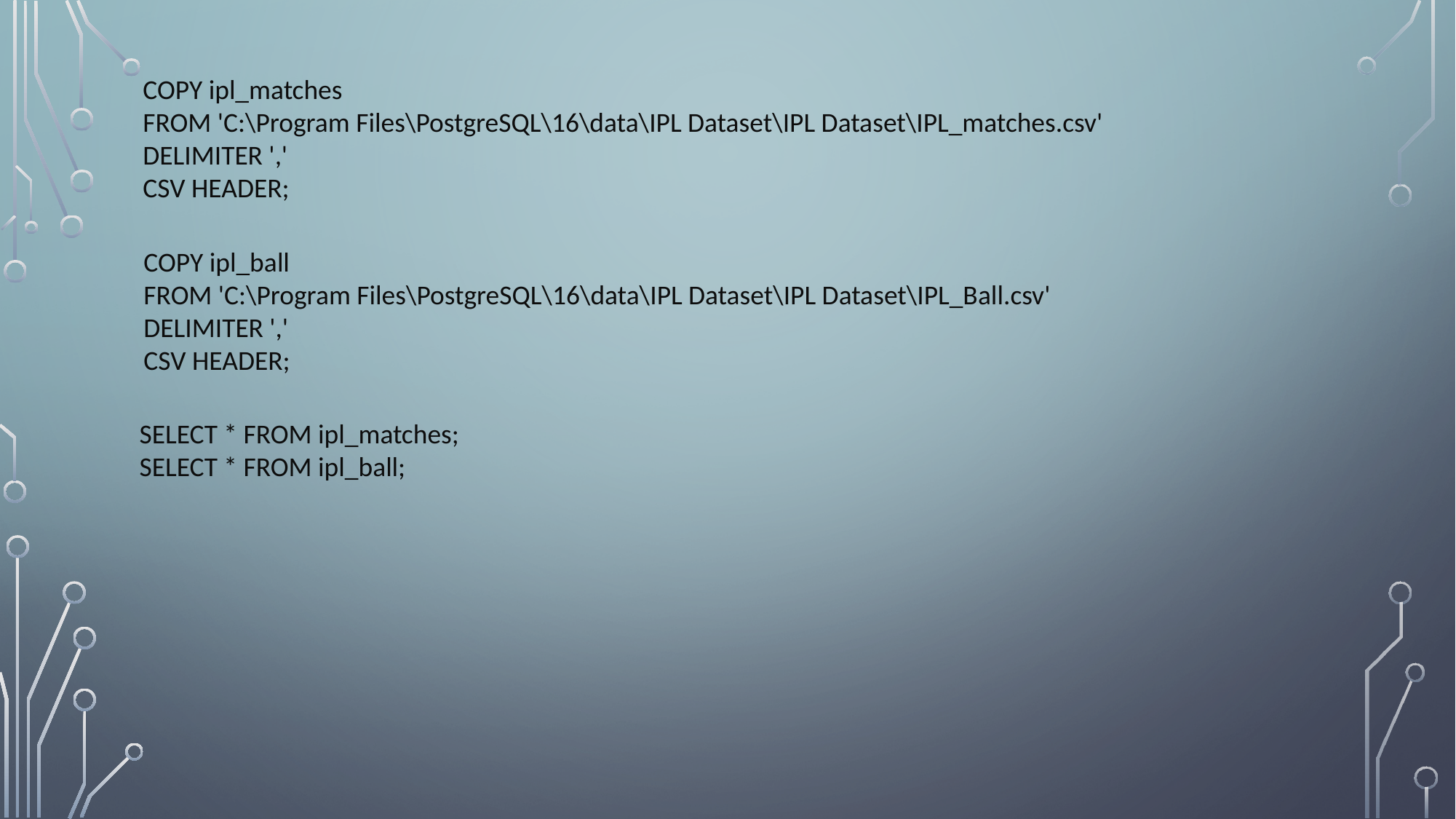

COPY ipl_matches
FROM 'C:\Program Files\PostgreSQL\16\data\IPL Dataset\IPL Dataset\IPL_matches.csv'
DELIMITER ','
CSV HEADER;
COPY ipl_ball
FROM 'C:\Program Files\PostgreSQL\16\data\IPL Dataset\IPL Dataset\IPL_Ball.csv'
DELIMITER ','
CSV HEADER;
SELECT * FROM ipl_matches;
SELECT * FROM ipl_ball;